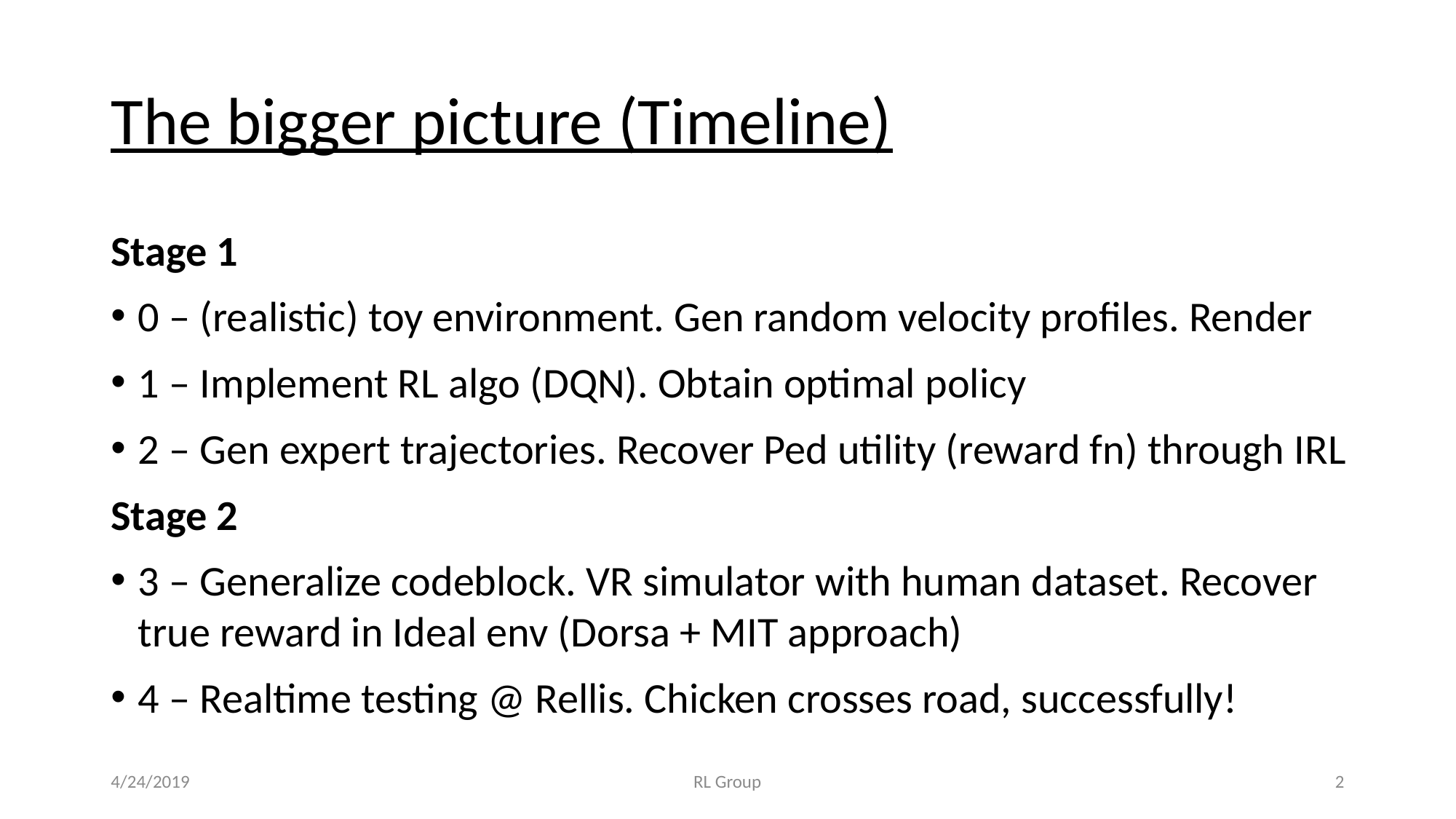

# The bigger picture (Timeline)
Stage 1
0 – (realistic) toy environment. Gen random velocity profiles. Render
1 – Implement RL algo (DQN). Obtain optimal policy
2 – Gen expert trajectories. Recover Ped utility (reward fn) through IRL
Stage 2
3 – Generalize codeblock. VR simulator with human dataset. Recover true reward in Ideal env (Dorsa + MIT approach)
4 – Realtime testing @ Rellis. Chicken crosses road, successfully!
4/24/2019
RL Group
2